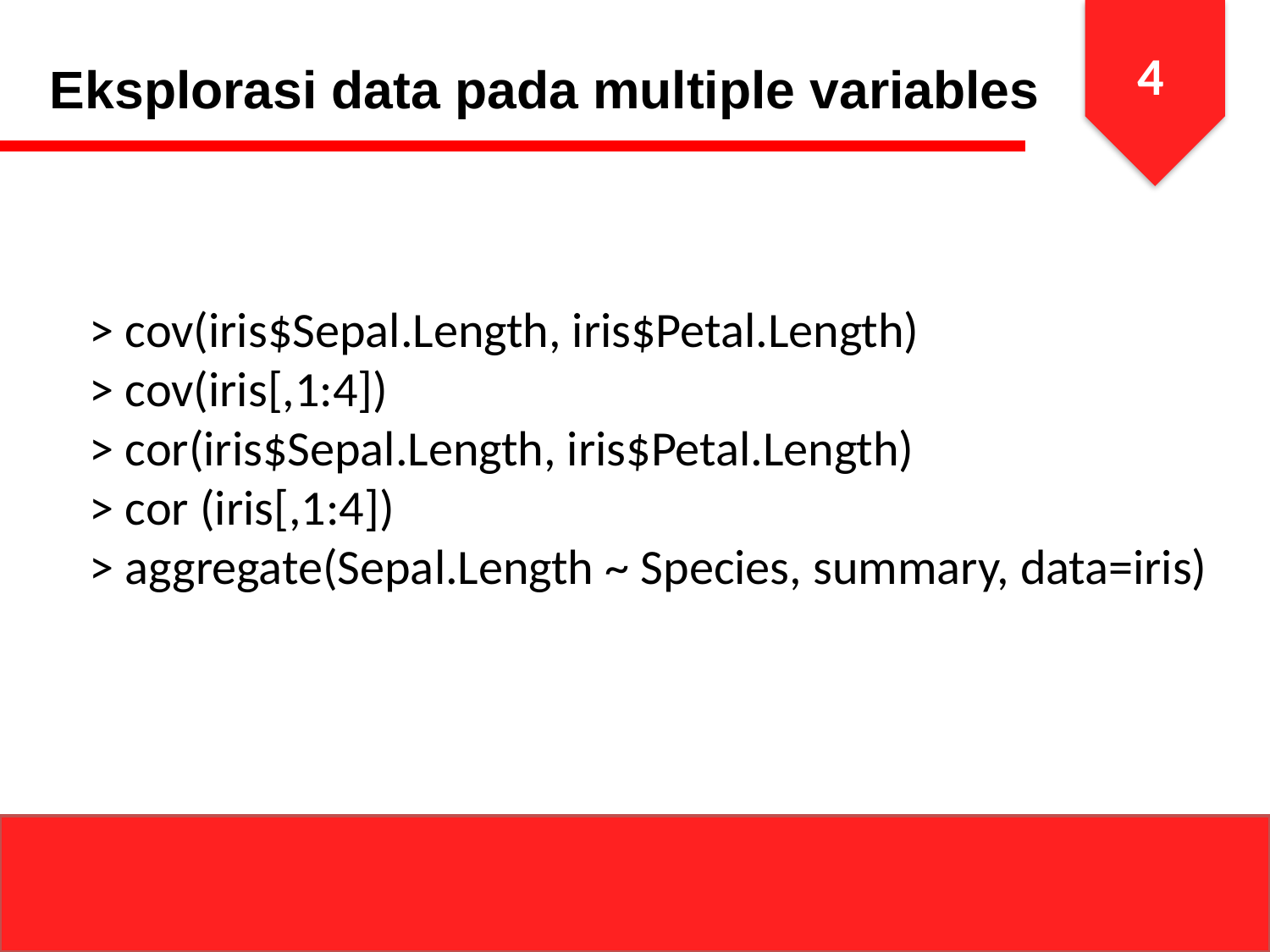

4
Eksplorasi data pada multiple variables
> cov(iris$Sepal.Length, iris$Petal.Length)
> cov(iris[,1:4])
> cor(iris$Sepal.Length, iris$Petal.Length)
> cor (iris[,1:4])
> aggregate(Sepal.Length ~ Species, summary, data=iris)